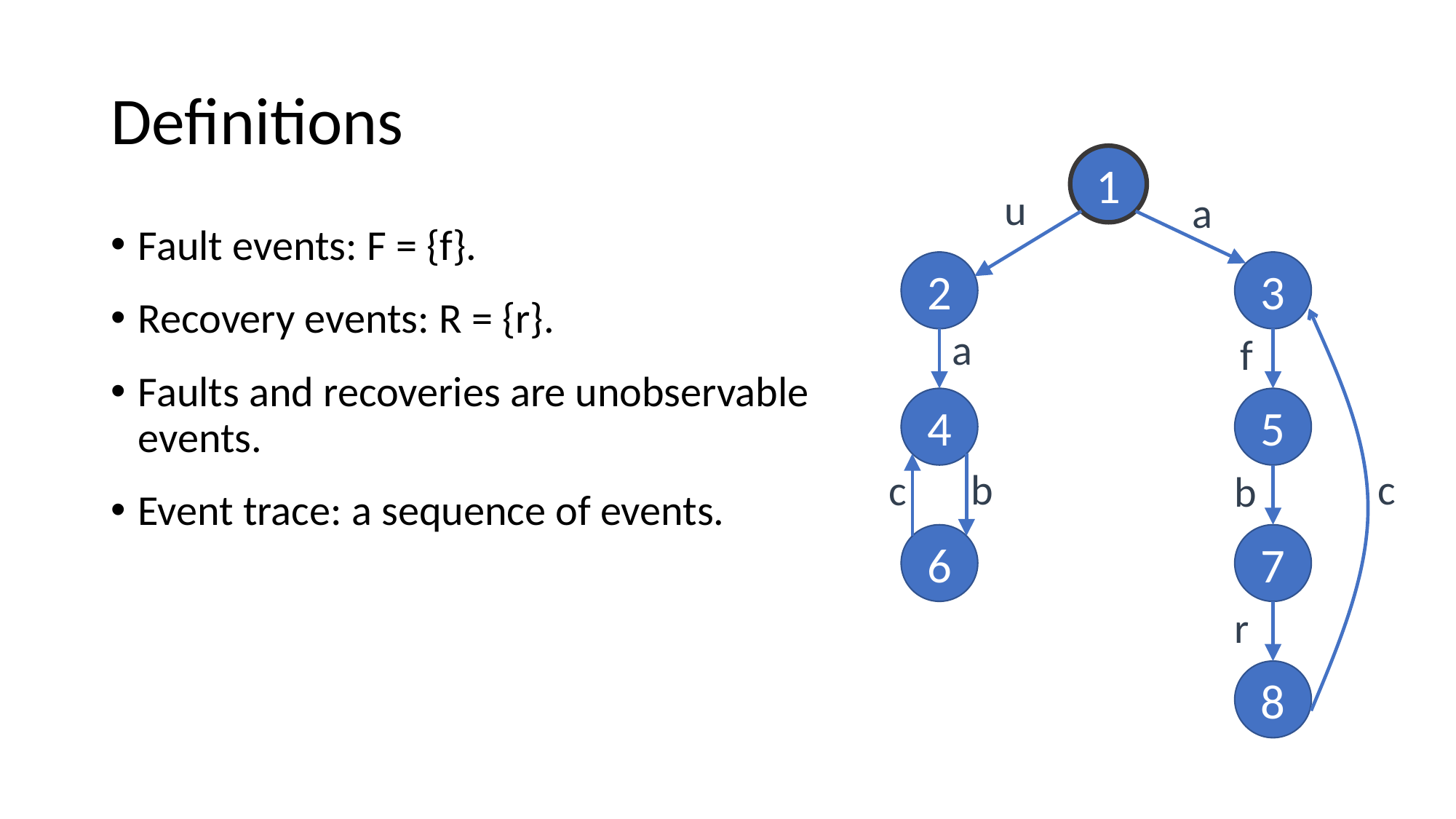

# Definitions
1
u
a
Fault events: F = {f}.
Recovery events: R = {r}.
Faults and recoveries are unobservable events.
Event trace: a sequence of events.

2
3

a
f
4
5
c
b
c
b

6
7
r
8